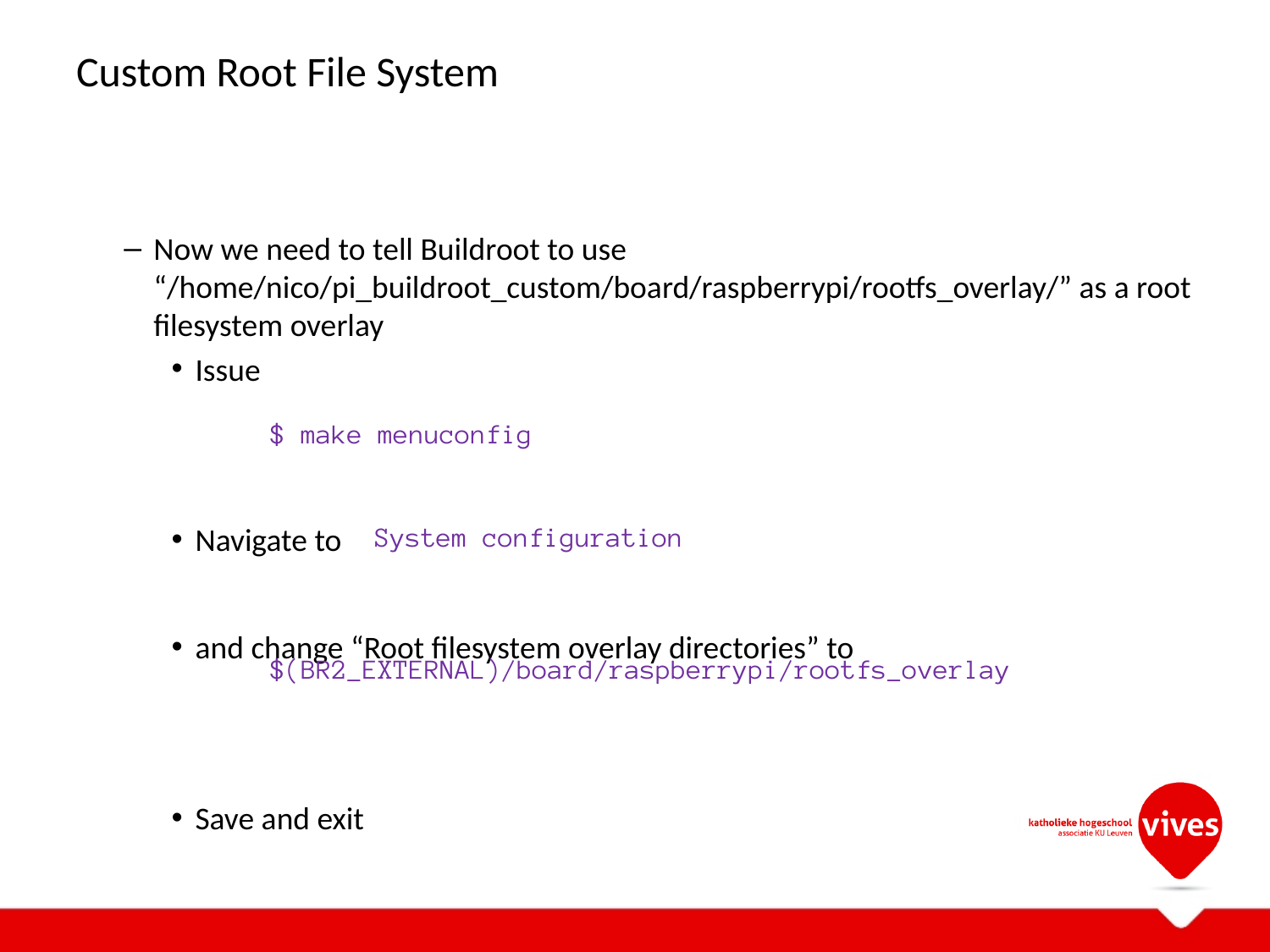

# Custom Root File System
Now we need to tell Buildroot to use “/home/nico/pi_buildroot_custom/board/raspberrypi/rootfs_overlay/” as a root filesystem overlay
Issue

Navigate to

and change “Root filesystem overlay directories” to

Save and exit

$ make menuconfig
System configuration
$(BR2_EXTERNAL)/board/raspberrypi/rootfs_overlay